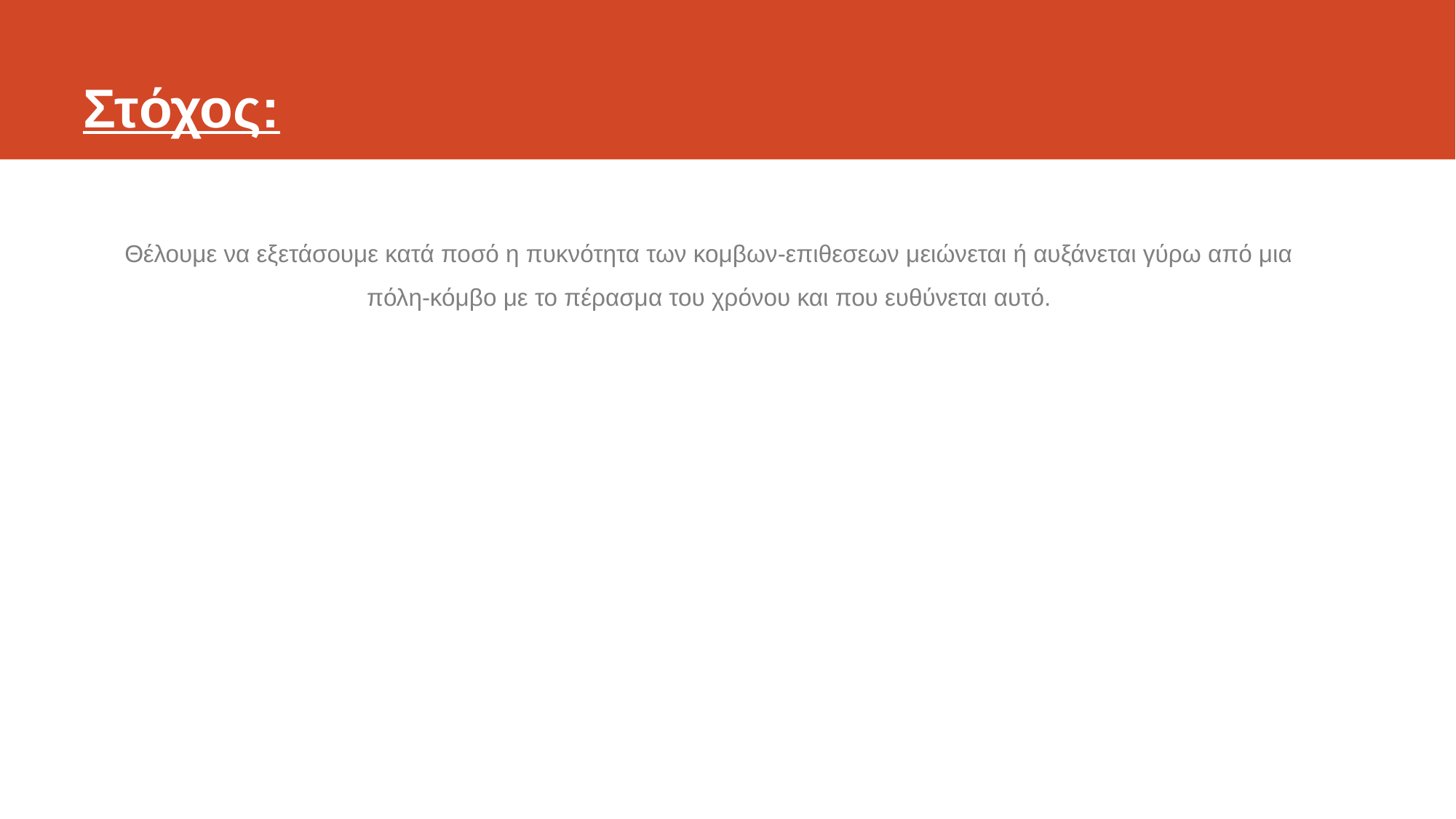

# Στόχος:
Θέλουμε να εξετάσουμε κατά ποσό η πυκνότητα των κομβων-επιθεσεων μειώνεται ή αυξάνεται γύρω από μια πόλη-κόμβο με το πέρασμα του χρόνου και που ευθύνεται αυτό.